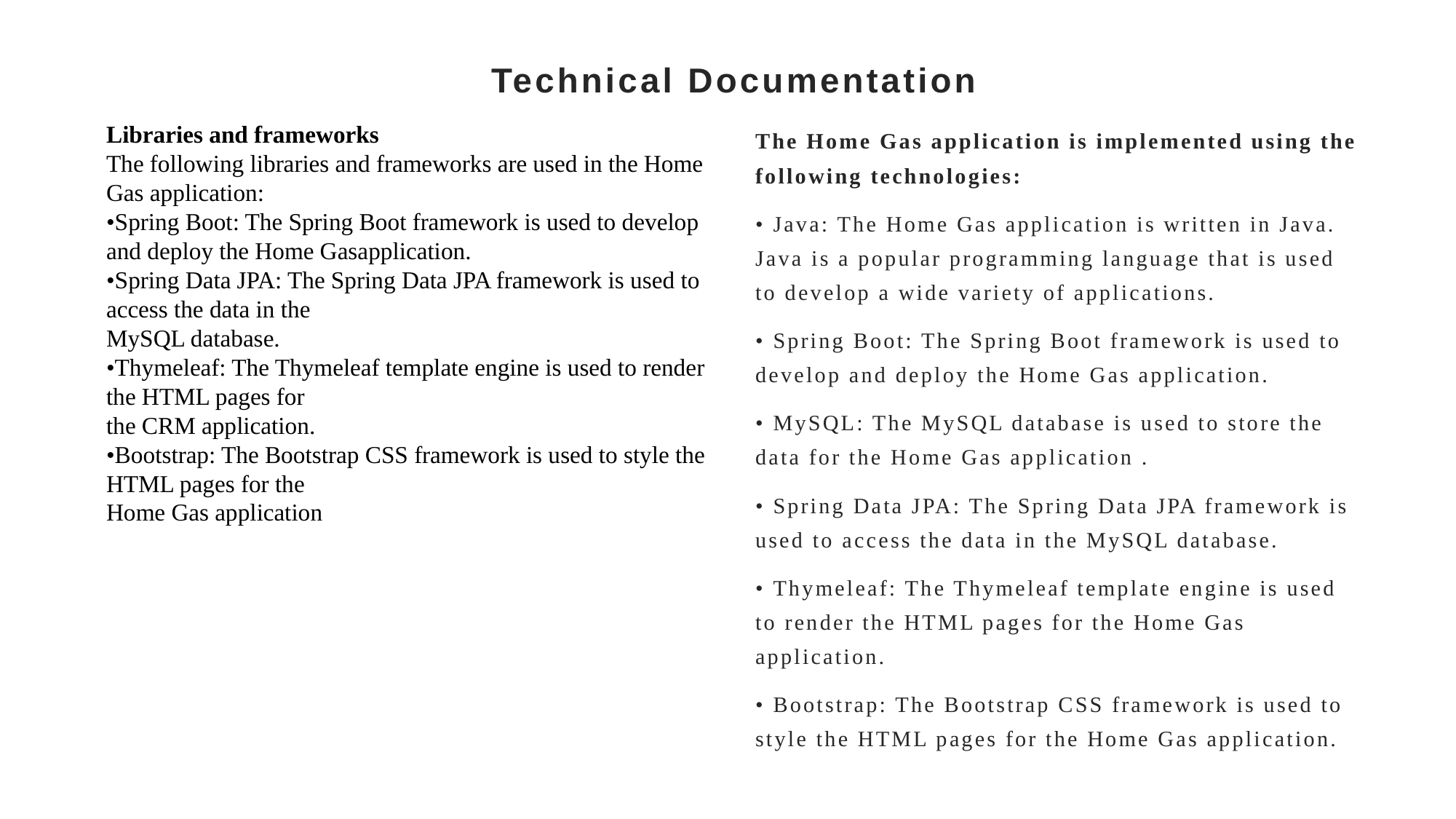

# Technical Documentation
Libraries and frameworks
The following libraries and frameworks are used in the Home Gas application:
•Spring Boot: The Spring Boot framework is used to develop and deploy the Home Gasapplication.
•Spring Data JPA: The Spring Data JPA framework is used to access the data in the
MySQL database.
•Thymeleaf: The Thymeleaf template engine is used to render the HTML pages for
the CRM application.
•Bootstrap: The Bootstrap CSS framework is used to style the HTML pages for the
Home Gas application
The Home Gas application is implemented using the following technologies:
• Java: The Home Gas application is written in Java. Java is a popular programming language that is used to develop a wide variety of applications.
• Spring Boot: The Spring Boot framework is used to develop and deploy the Home Gas application.
• MySQL: The MySQL database is used to store the data for the Home Gas application .
• Spring Data JPA: The Spring Data JPA framework is used to access the data in the MySQL database.
• Thymeleaf: The Thymeleaf template engine is used to render the HTML pages for the Home Gas application.
• Bootstrap: The Bootstrap CSS framework is used to style the HTML pages for the Home Gas application.